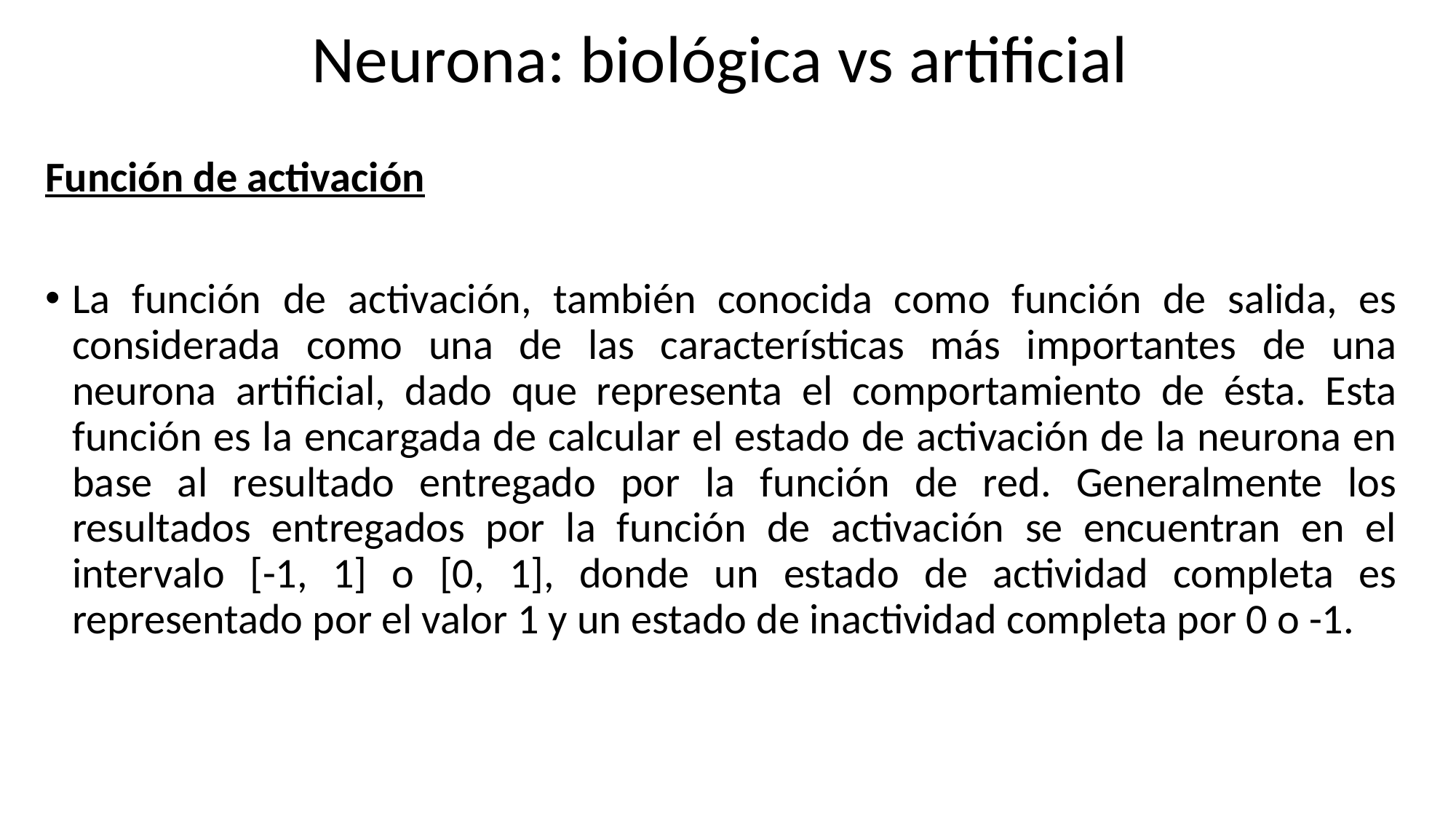

# Neurona: biológica vs artificial
Función de activación

La función de activación, también conocida como función de salida, es considerada como una de las características más importantes de una neurona artificial, dado que representa el comportamiento de ésta. Esta función es la encargada de calcular el estado de activación de la neurona en base al resultado entregado por la función de red. Generalmente los resultados entregados por la función de activación se encuentran en el intervalo [-1, 1] o [0, 1], donde un estado de actividad completa es representado por el valor 1 y un estado de inactividad completa por 0 o -1.